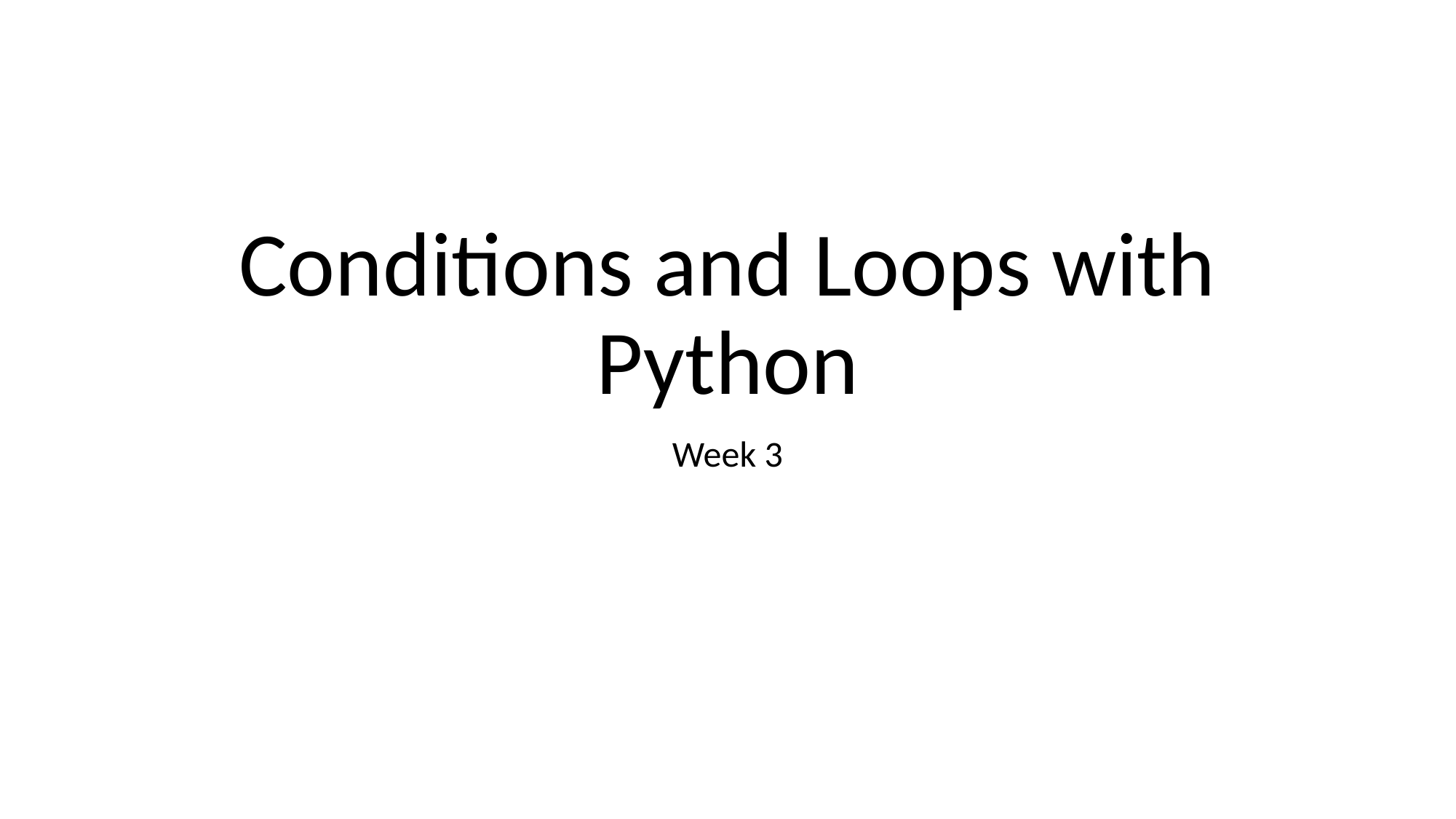

# Conditions and Loops with Python
Week 3